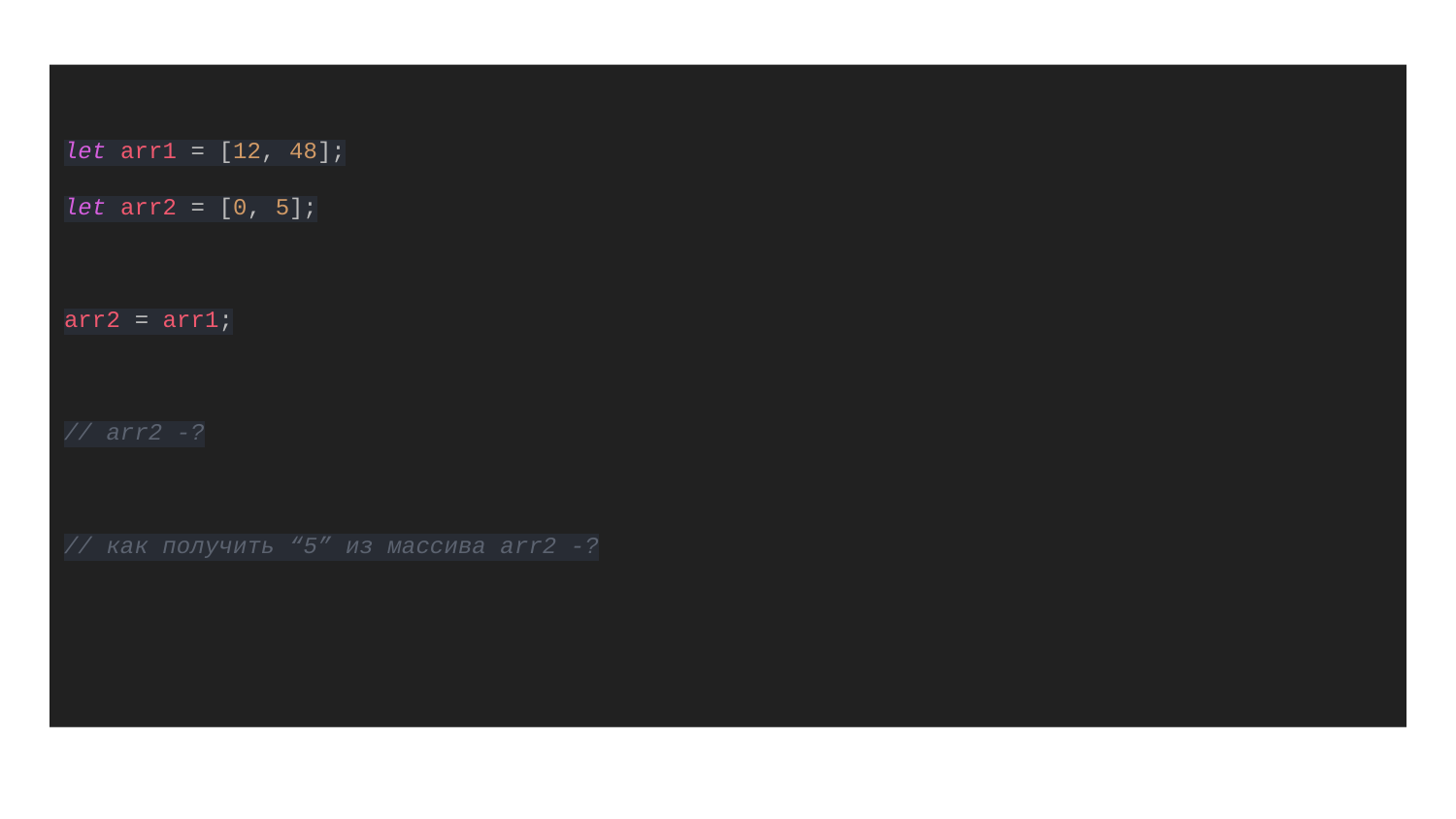

let arr1 = [12, 48];
let arr2 = [0, 5];

arr2 = arr1;

// arr2 -?

// как получить “5” из массива arr2 -?